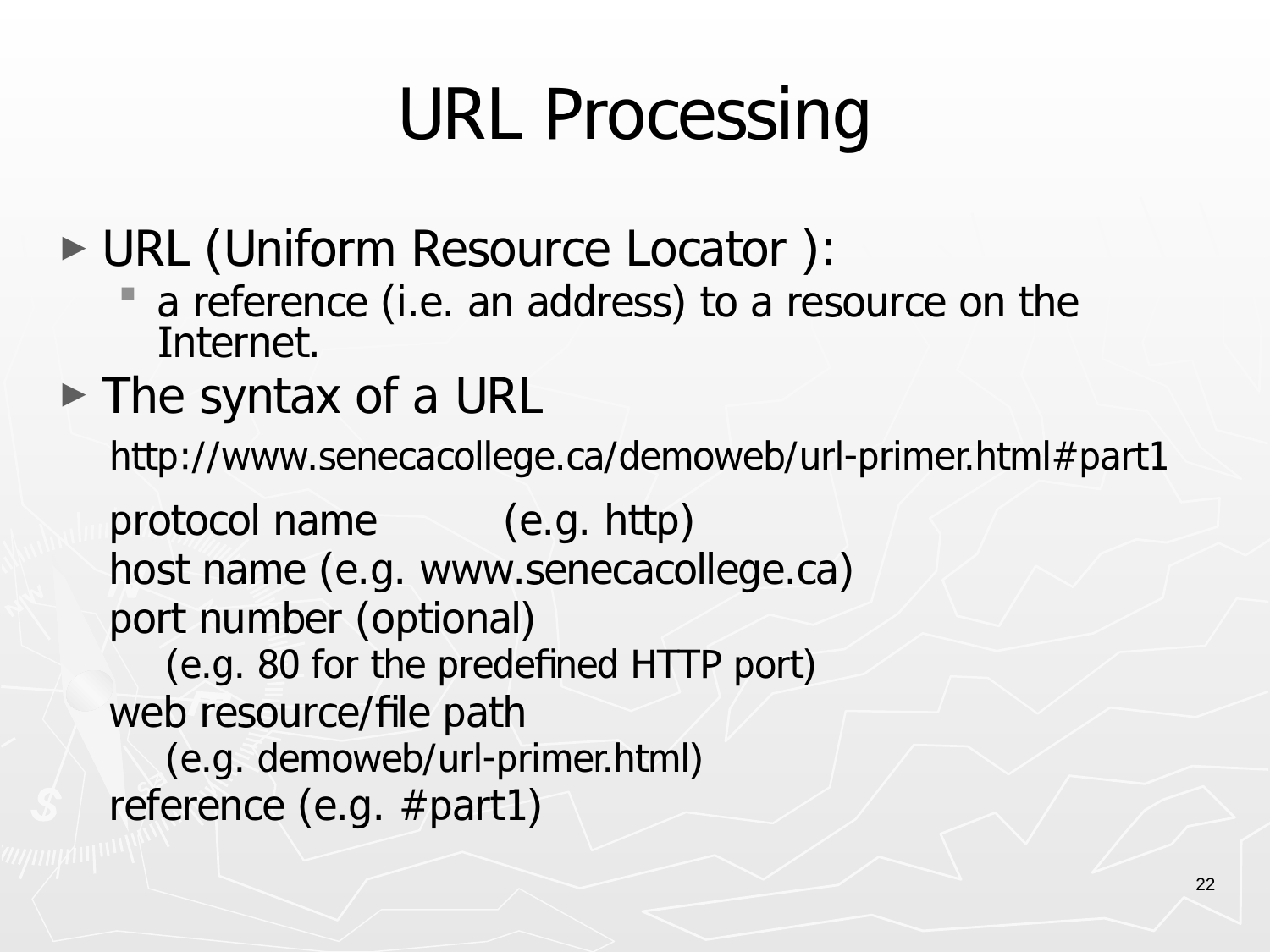

# URL Processing
URL (Uniform Resource Locator ):
a reference (i.e. an address) to a resource on the Internet.
The syntax of a URL

http://www.senecacollege.ca/demoweb/url-primer.html#part1

protocol name	 (e.g. http)
host name (e.g. www.senecacollege.ca)
port number (optional)
(e.g. 80 for the predefined HTTP port)
web resource/file path
(e.g. demoweb/url-primer.html)
reference (e.g. #part1)

22